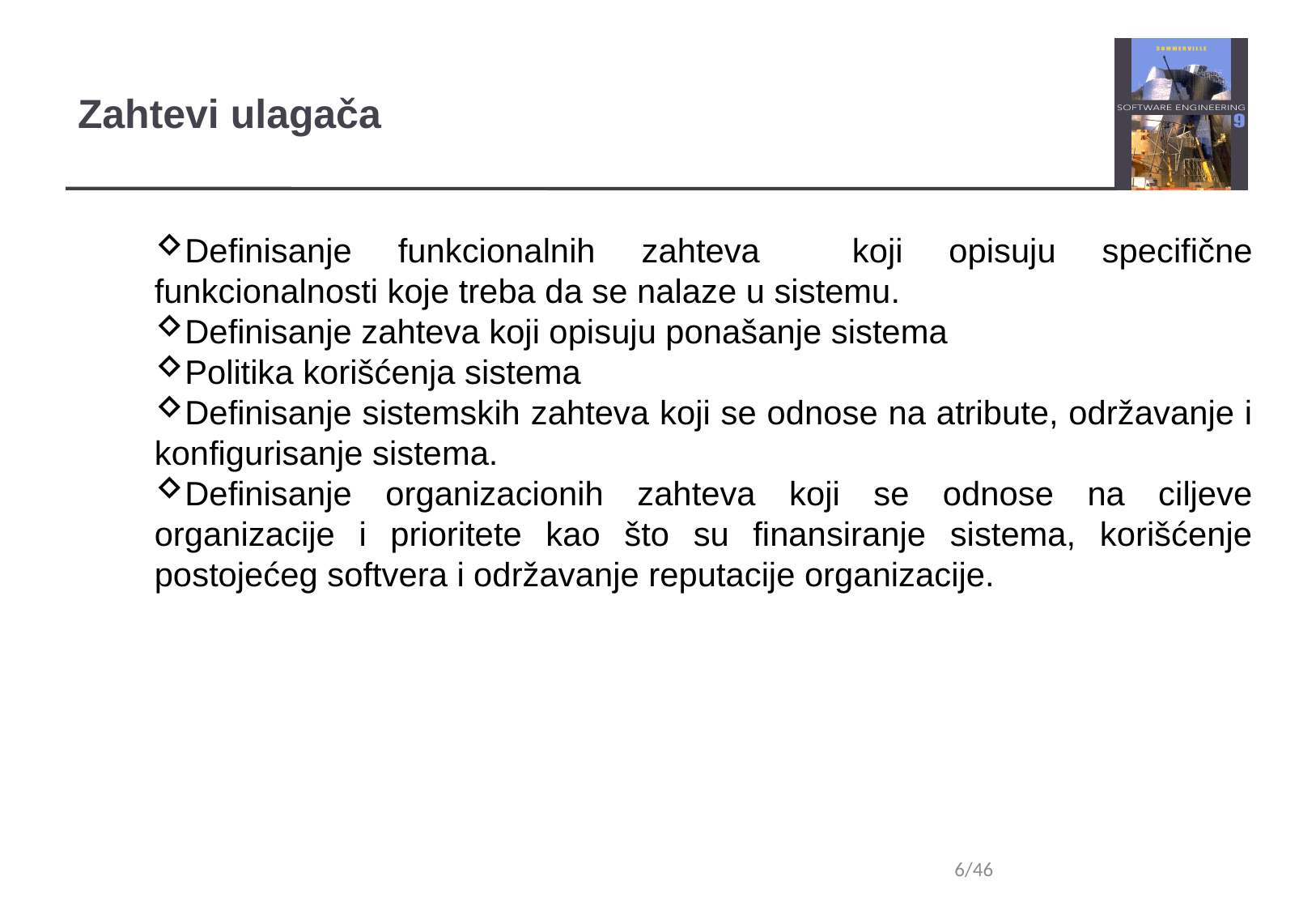

Zahtevi ulagača
Definisanje funkcionalnih zahteva  koji opisuju specifične funkcionalnosti koje treba da se nalaze u sistemu.
Definisanje zahteva koji opisuju ponašanje sistema
Politika korišćenja sistema
Definisanje sistemskih zahteva koji se odnose na atribute, održavanje i konfigurisanje sistema.
Definisanje organizacionih zahteva koji se odnose na ciljeve organizacije i prioritete kao što su finansiranje sistema, korišćenje postojećeg softvera i održavanje reputacije organizacije.
6/46